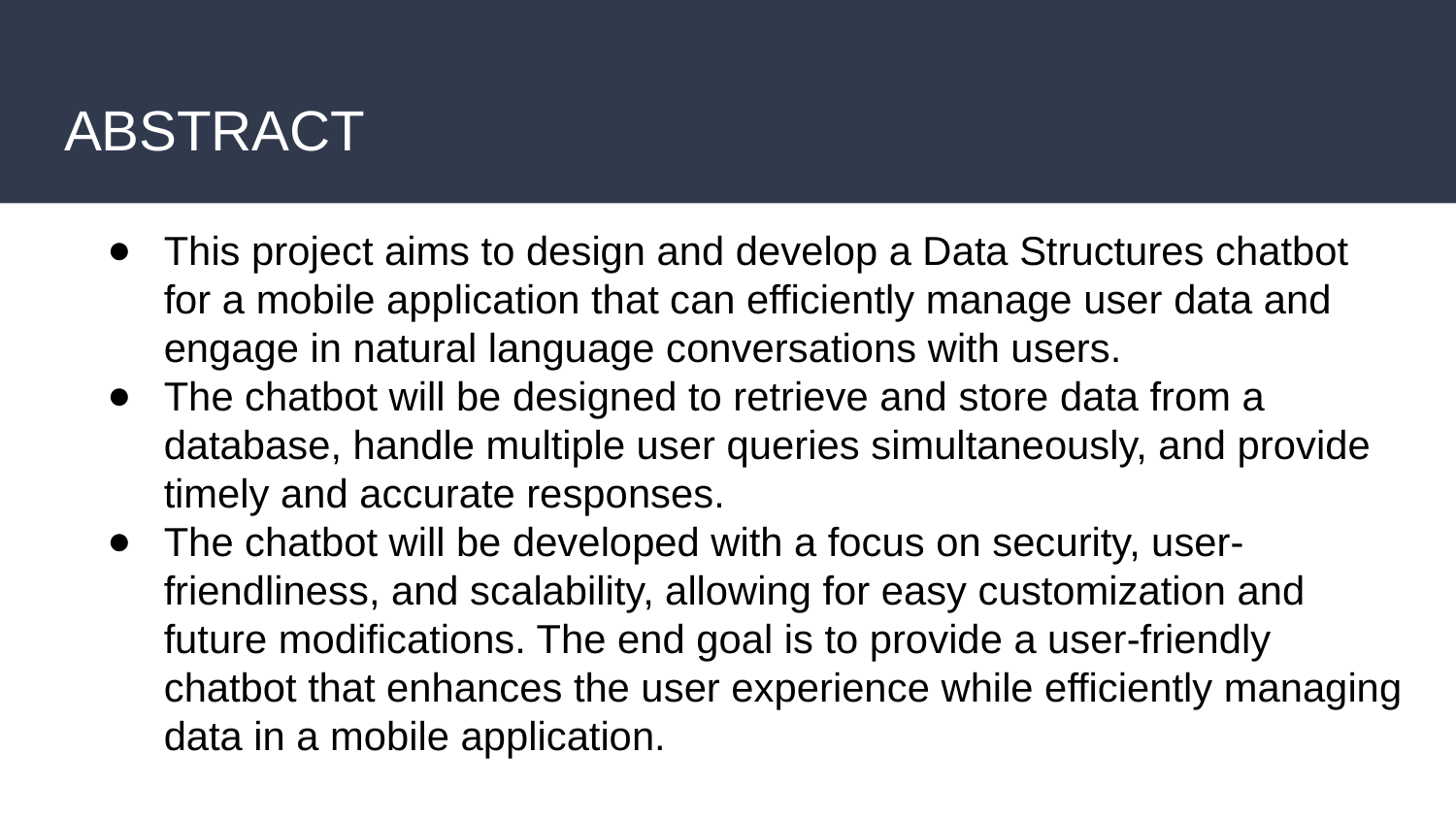

# ABSTRACT
This project aims to design and develop a Data Structures chatbot for a mobile application that can efficiently manage user data and engage in natural language conversations with users.
The chatbot will be designed to retrieve and store data from a database, handle multiple user queries simultaneously, and provide timely and accurate responses.
The chatbot will be developed with a focus on security, user-friendliness, and scalability, allowing for easy customization and future modifications. The end goal is to provide a user-friendly chatbot that enhances the user experience while efficiently managing data in a mobile application.